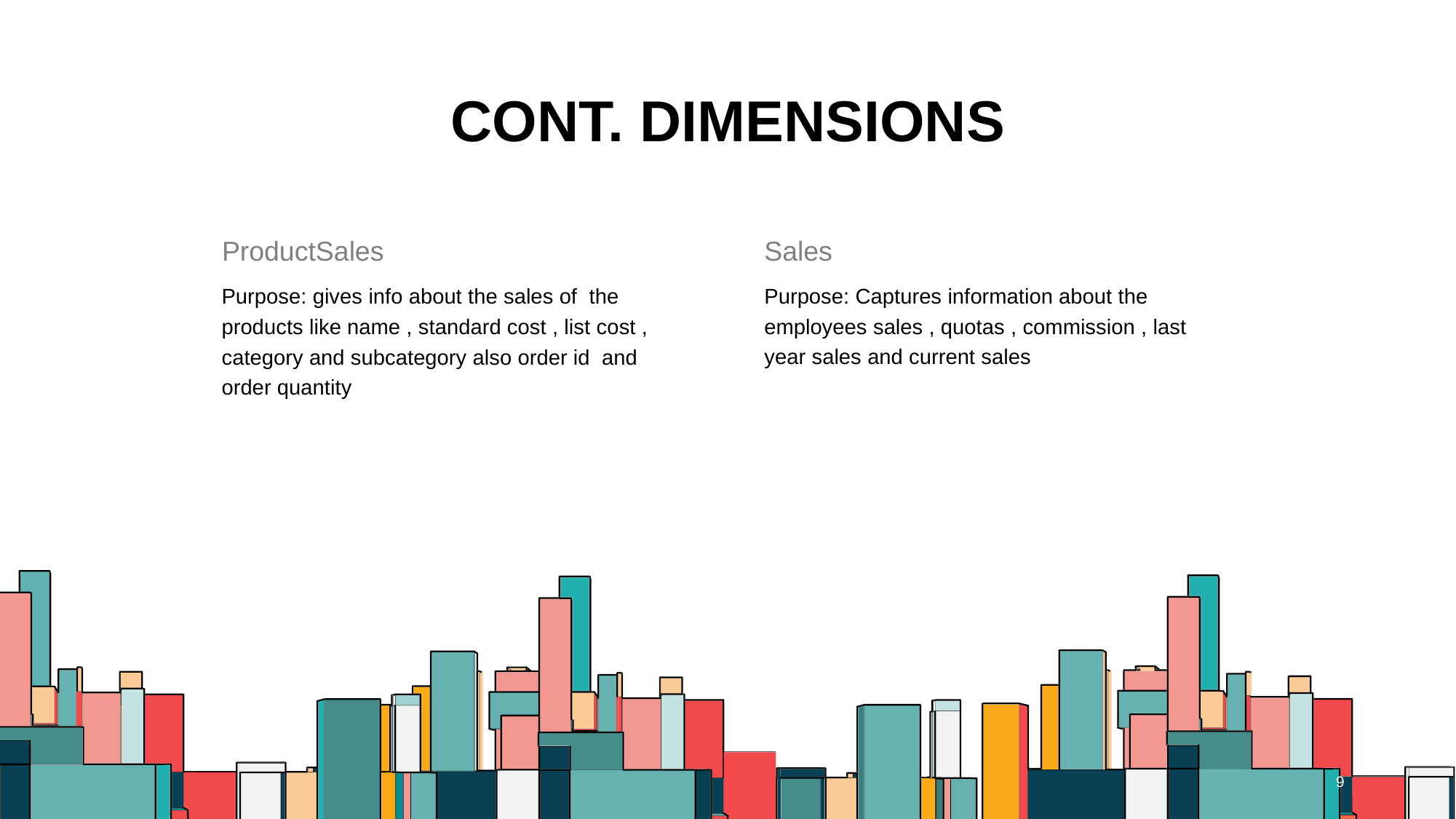

# Cont. Dimensions
ProductSales
Sales
Purpose: Captures information about the employees sales , quotas , commission , last year sales and current sales
Purpose: gives info about the sales of  the products like name , standard cost , list cost , category and subcategory also order id  and order quantity
9